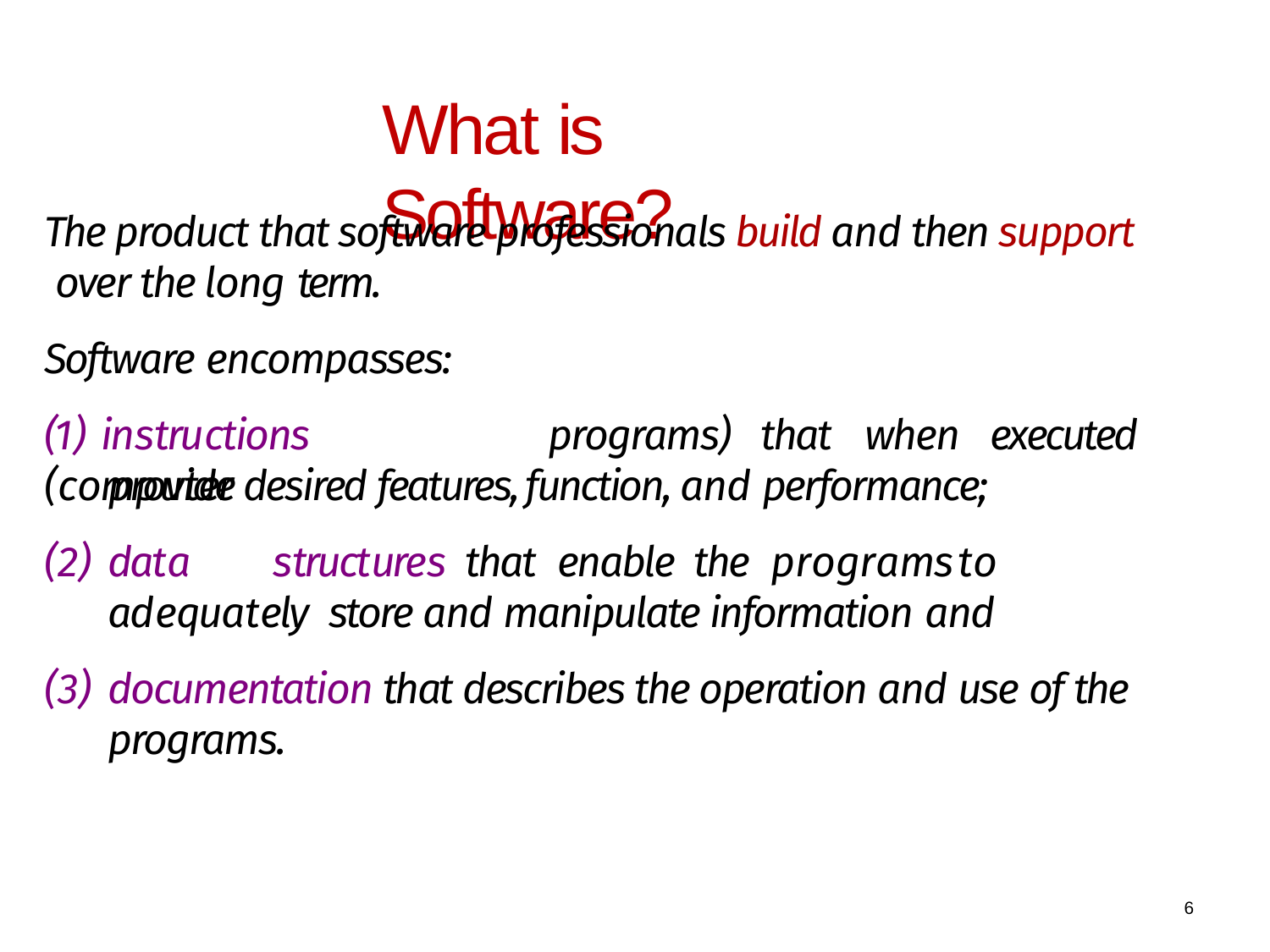

# What is Software?
The product that software professionals build and then support  over the long term.
Software encompasses:

(1) instructions	(computer
programs)	that	when	executed

provide desired features, function, and performance;
data	structures	that	enable	the	programs	to	adequately  store and manipulate information and
documentation that describes the operation and use of the  programs.

6